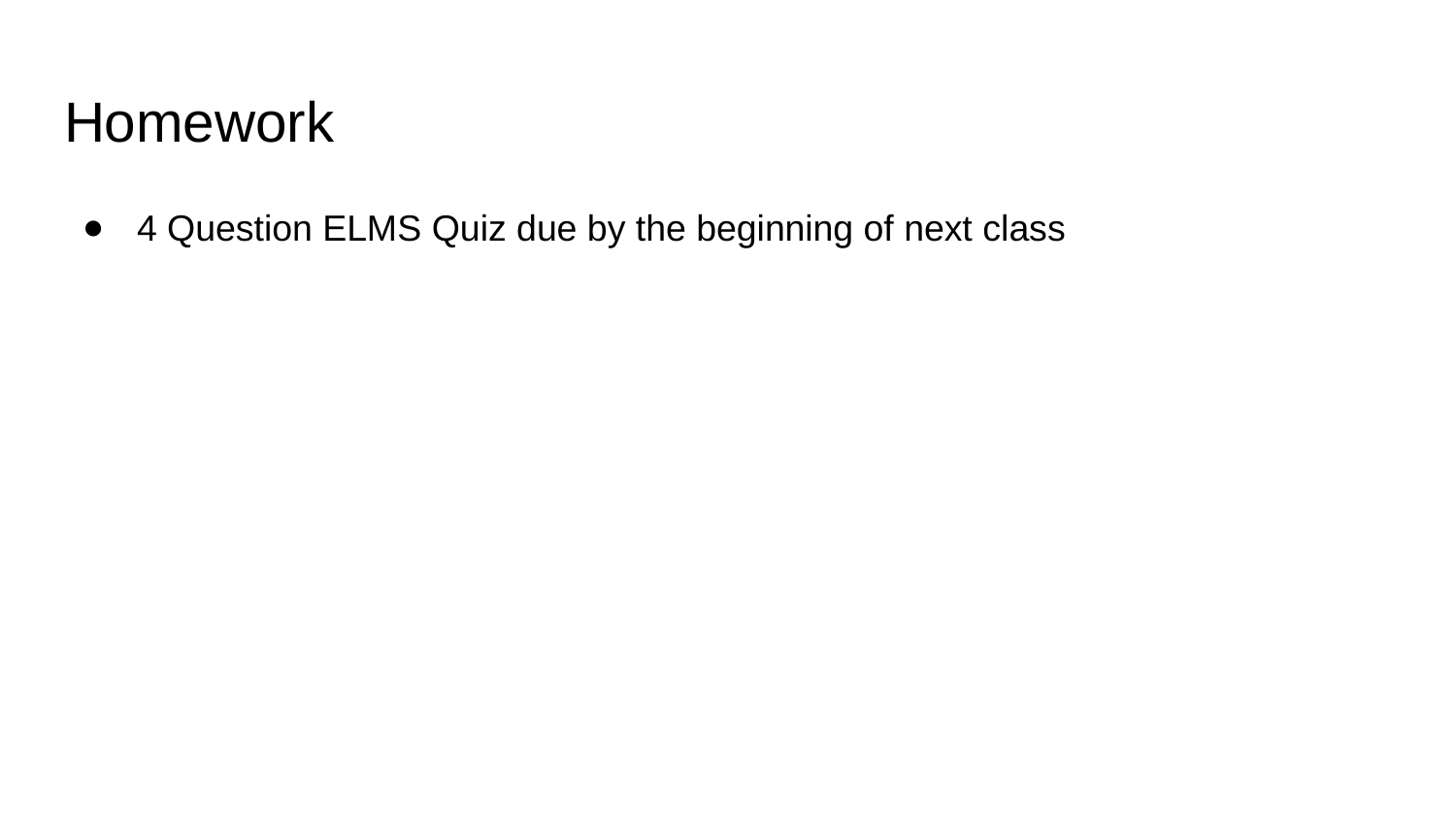

# Homework
4 Question ELMS Quiz due by the beginning of next class